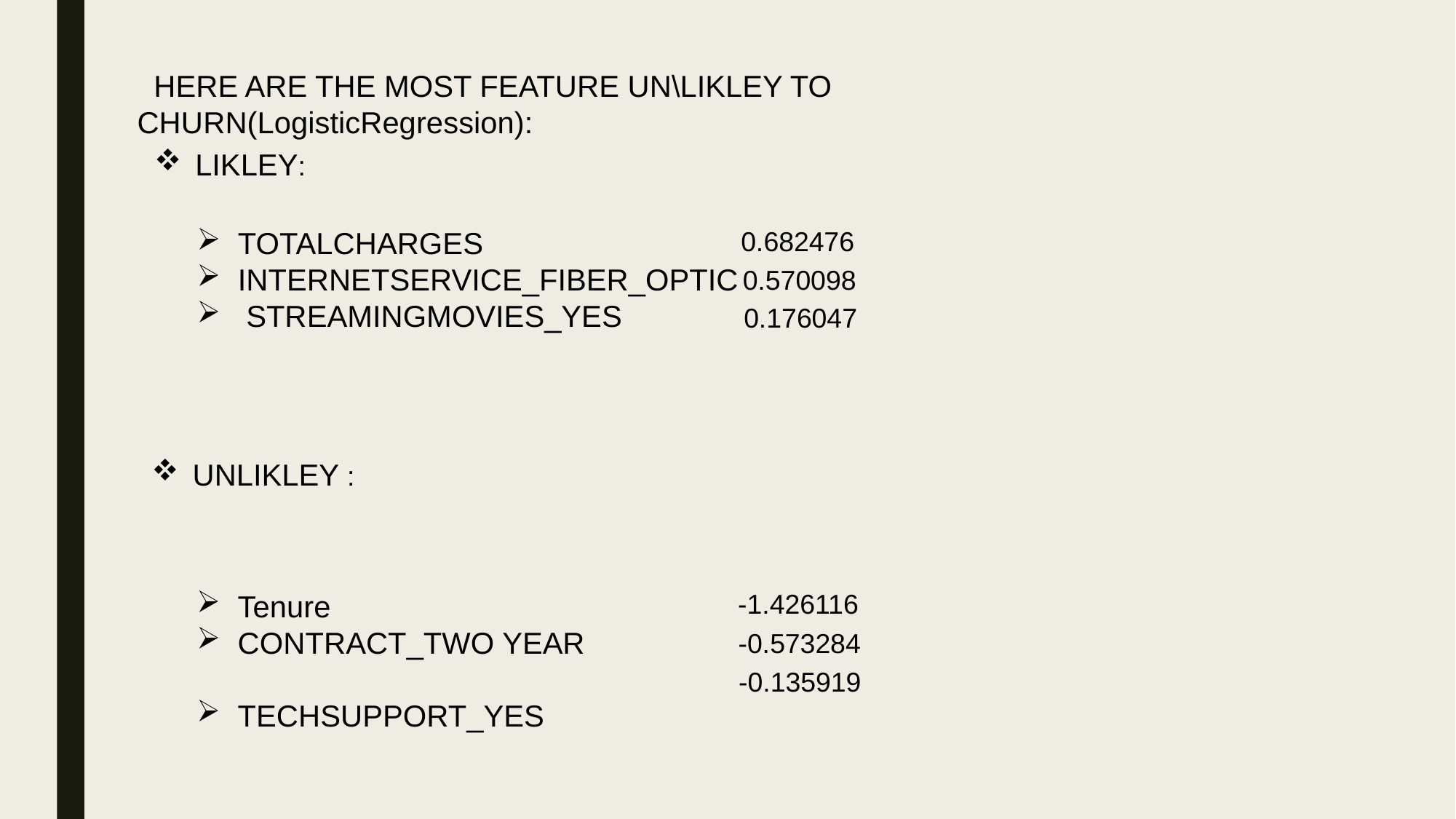

HERE ARE THE MOST FEATURE UN\LIKLEY TO CHURN(LogisticRegression):
LIKLEY:
TOTALCHARGES
INTERNETSERVICE_FIBER_OPTIC
 STREAMINGMOVIES_YES
0.682476
0.570098
0.176047
UNLIKLEY :
Tenure
CONTRACT_TWO YEAR
TECHSUPPORT_YES
-1.426116
 -0.573284
 -0.135919